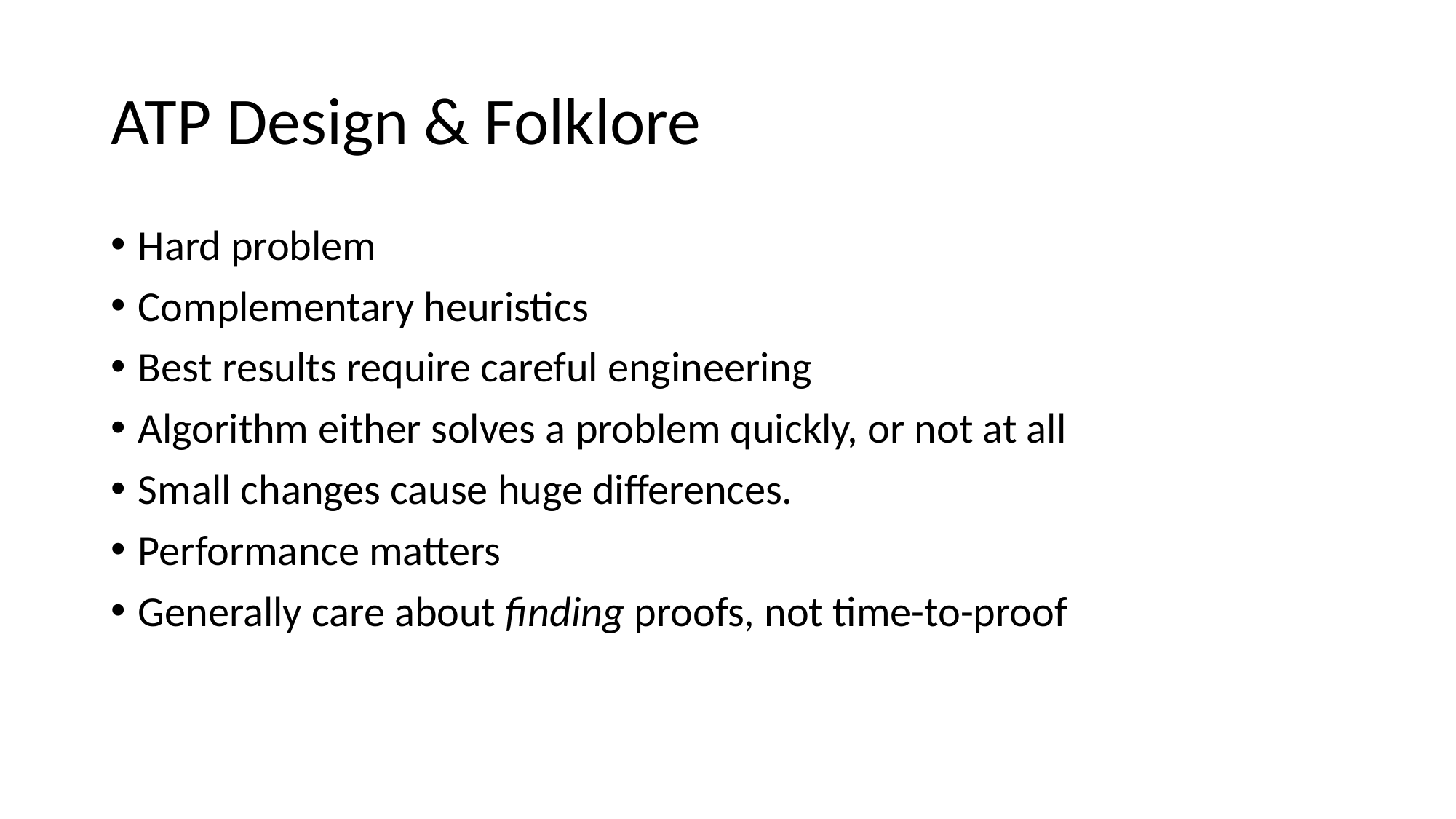

# ATP Design & Folklore
Hard problem
Complementary heuristics
Best results require careful engineering
Algorithm either solves a problem quickly, or not at all
Small changes cause huge differences.
Performance matters
Generally care about finding proofs, not time-to-proof